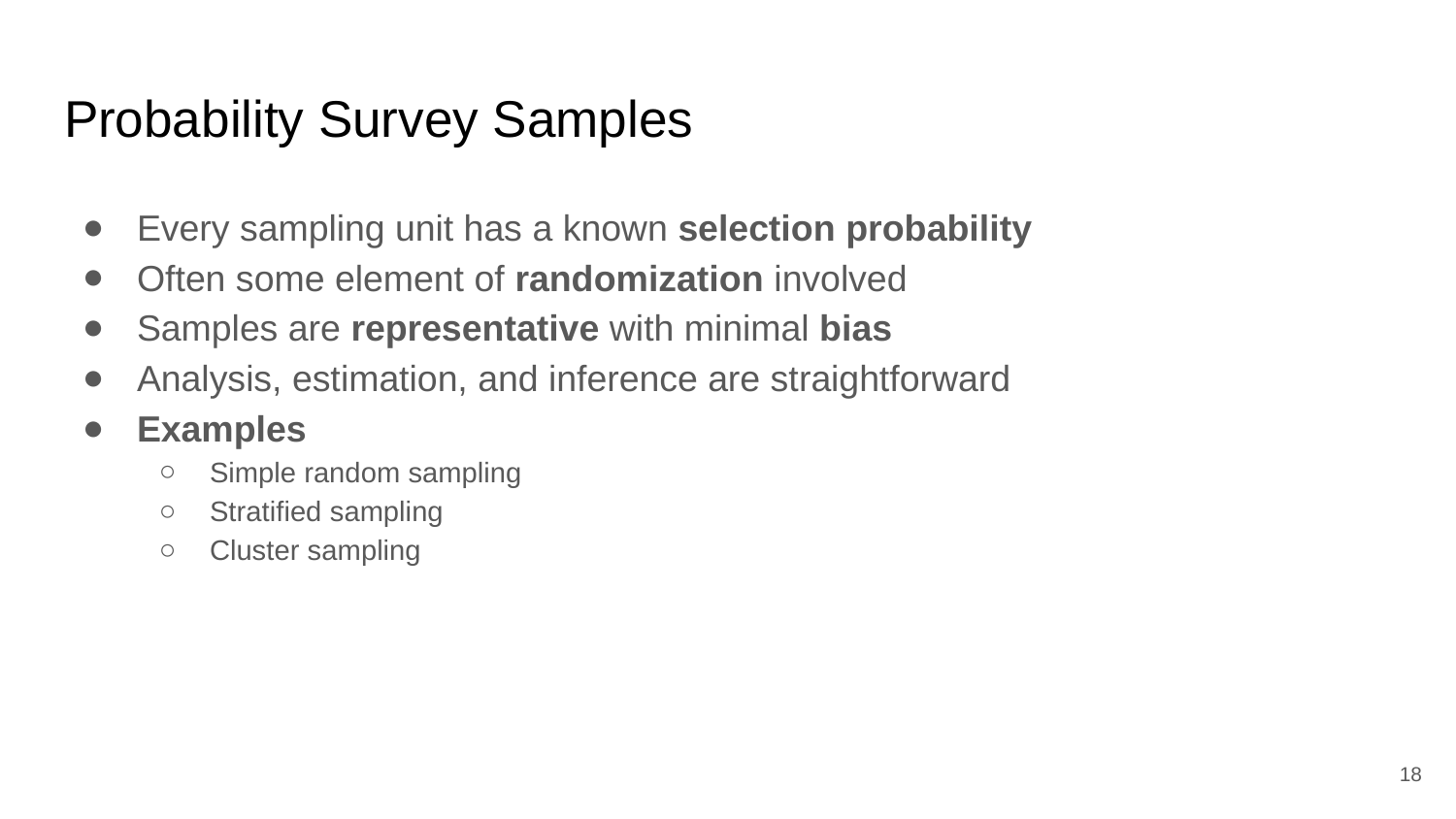

# Probability Survey Samples
Every sampling unit has a known selection probability
Often some element of randomization involved
Samples are representative with minimal bias
Analysis, estimation, and inference are straightforward
Examples
Simple random sampling
Stratified sampling
Cluster sampling
18